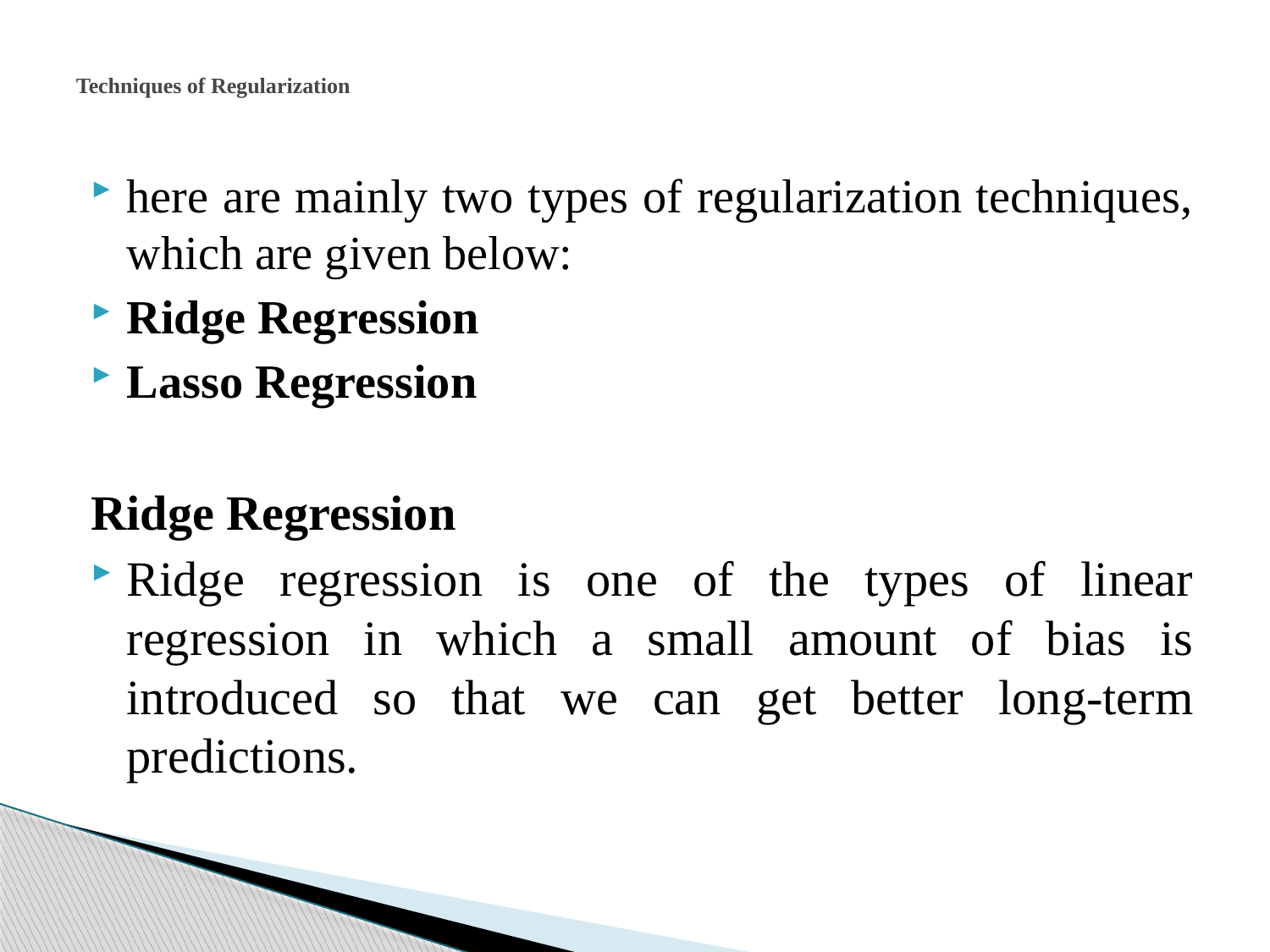

# Techniques of Regularization
here are mainly two types of regularization techniques, which are given below:
Ridge Regression
Lasso Regression

Ridge Regression
Ridge regression is one of the types of linear regression in which a small amount of bias is introduced so that we can get better long-term predictions.